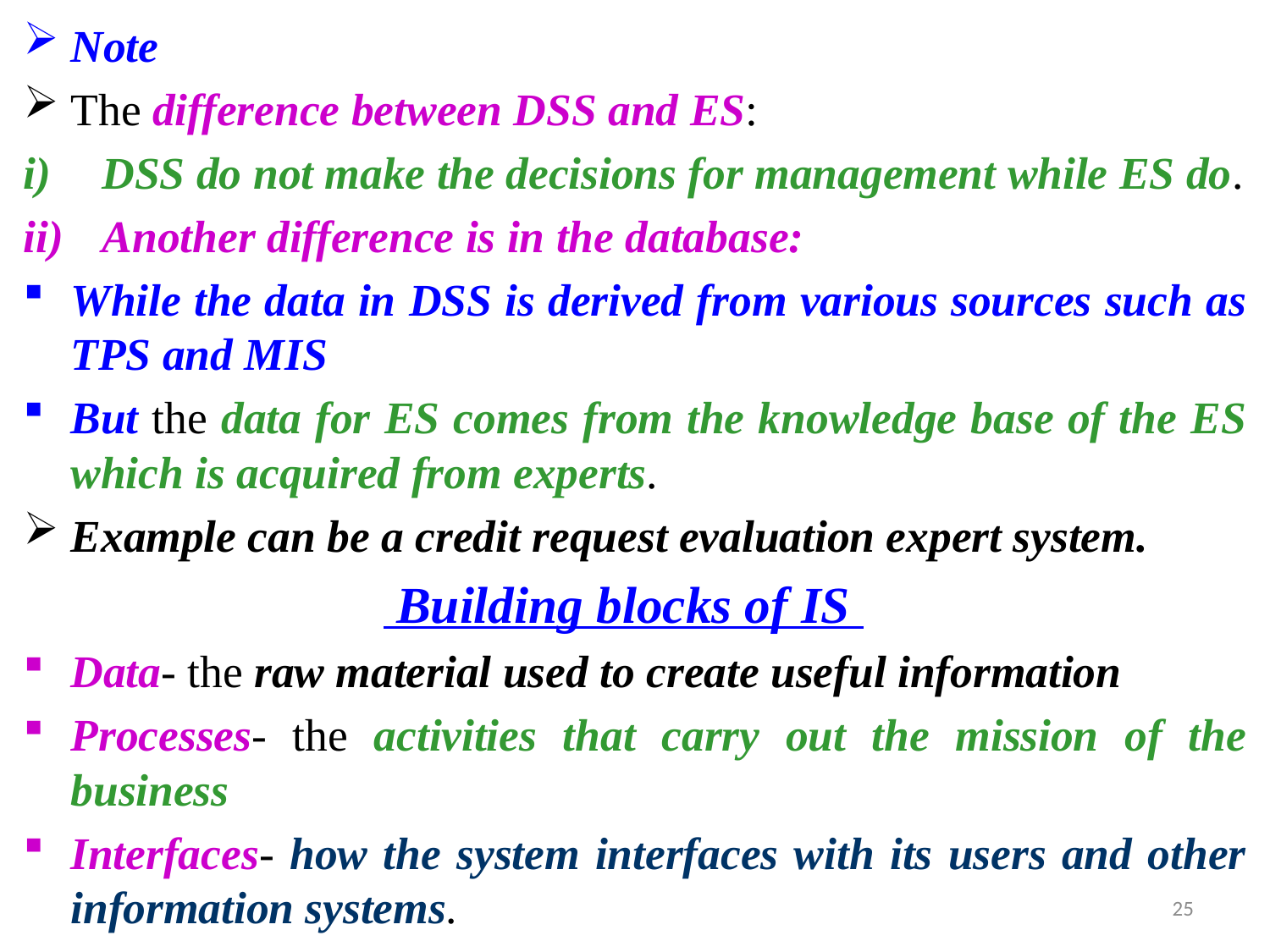

Note
The difference between DSS and ES:
DSS do not make the decisions for management while ES do.
Another difference is in the database:
While the data in DSS is derived from various sources such as TPS and MIS
But the data for ES comes from the knowledge base of the ES which is acquired from experts.
Example can be a credit request evaluation expert system.
 Building blocks of IS
Data- the raw material used to create useful information
Processes- the activities that carry out the mission of the business
Interfaces- how the system interfaces with its users and other information systems.
25